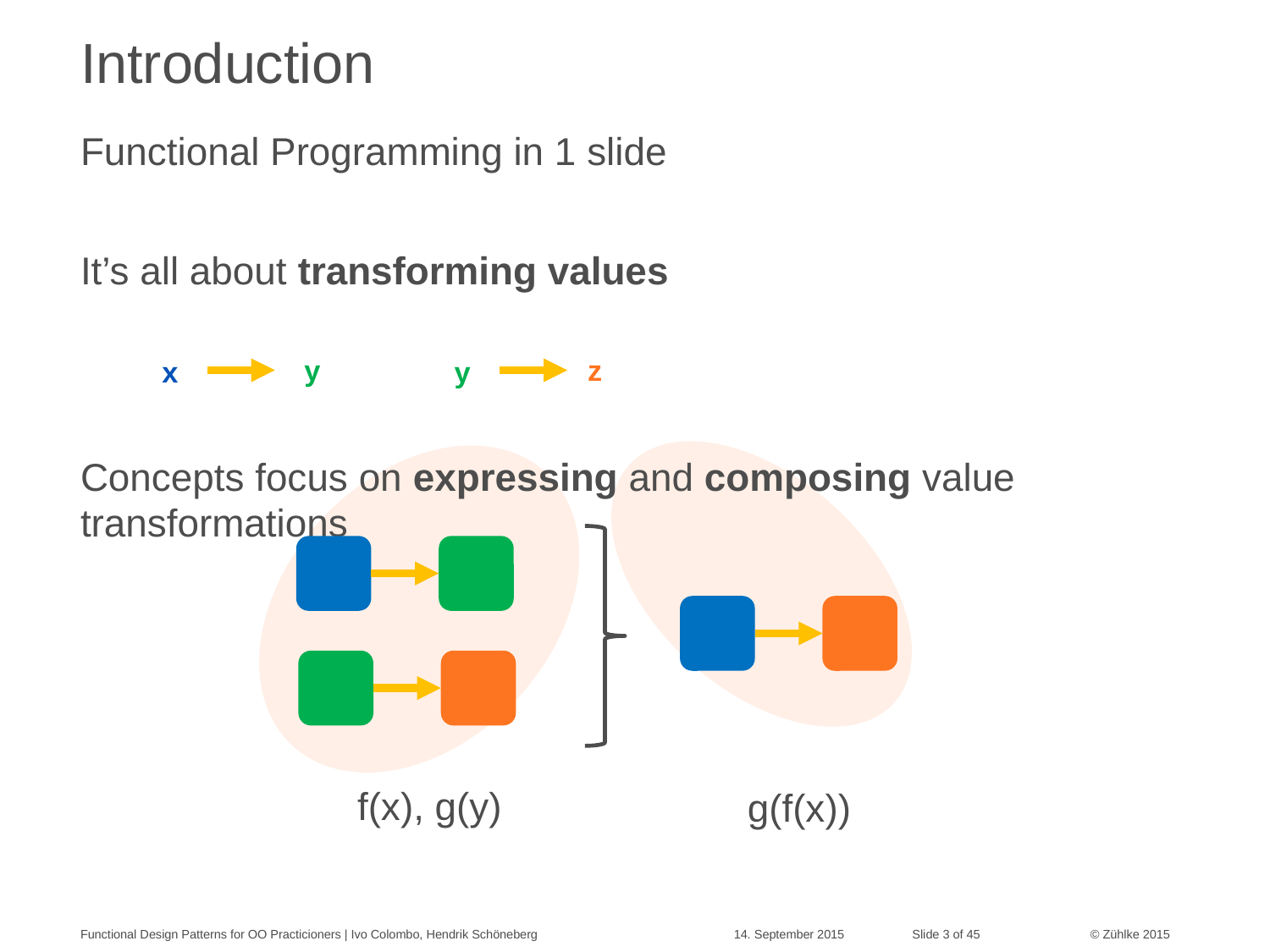

# Introduction
Functional Programming in 1 slide
It’s all about transforming values

Concepts focus on expressing and composing value transformations
y
z
x
y

f(x), g(y)
g(f(x))
Functional Design Patterns for OO Practicioners | Ivo Colombo, Hendrik Schöneberg
14. September 2015
Slide 3 of 45